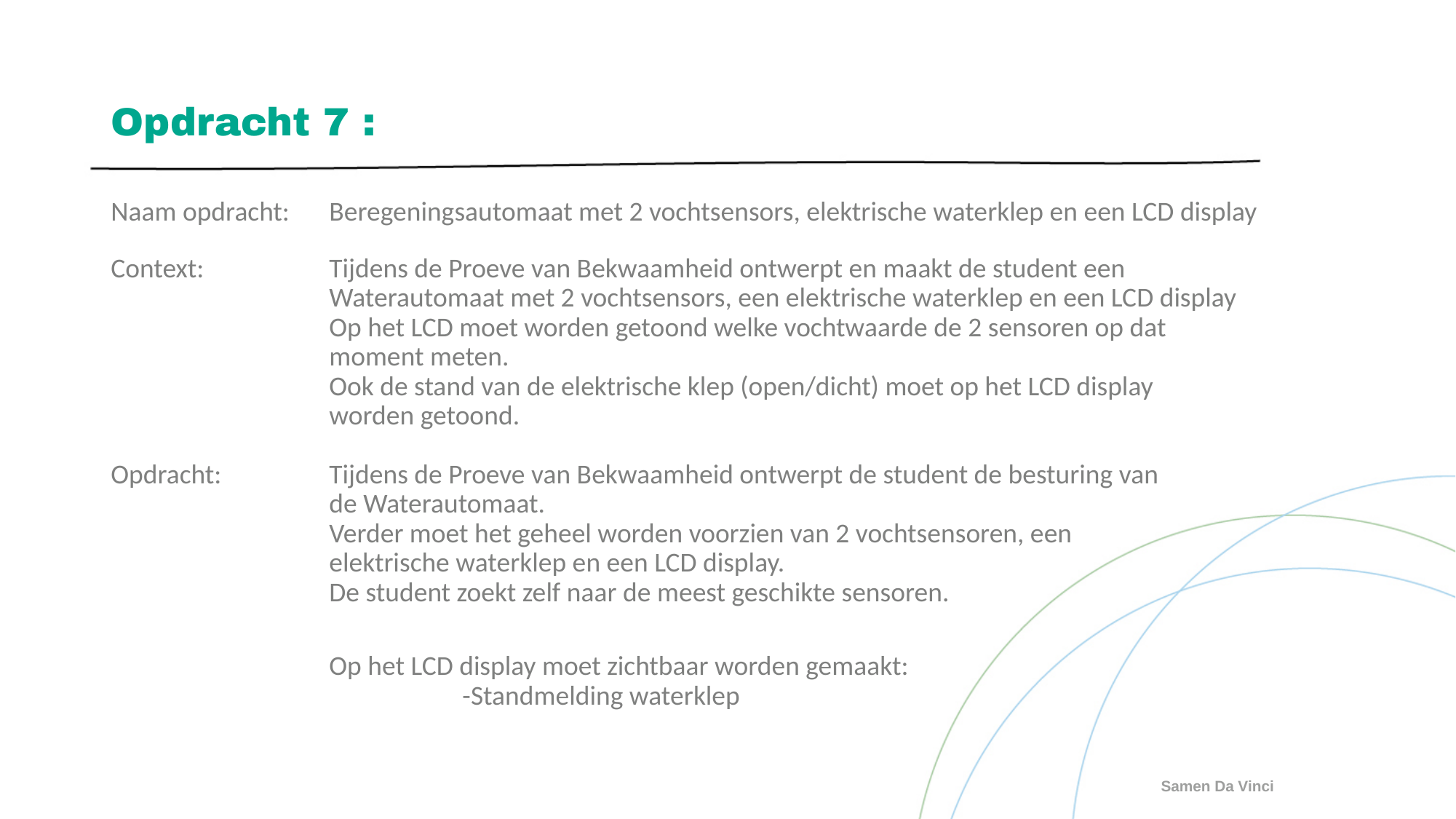

# Opdracht 7 :
Naam opdracht:  	Beregeningsautomaat met 2 vochtsensors, elektrische waterklep en een LCD display
Context:		Tijdens de Proeve van Bekwaamheid ontwerpt en maakt de student een
 		Waterautomaat met 2 vochtsensors, een elektrische waterklep en een LCD display
   		Op het LCD moet worden getoond welke vochtwaarde de 2 sensoren op dat
 		moment meten.
   		Ook de stand van de elektrische klep (open/dicht) moet op het LCD display
 		worden getoond.
Opdracht:  	Tijdens de Proeve van Bekwaamheid ontwerpt de student de besturing van
		de Waterautomaat.
 		Verder moet het geheel worden voorzien van 2 vochtsensoren, een
  		elektrische waterklep en een LCD display.
   		De student zoekt zelf naar de meest geschikte sensoren.
		Op het LCD display moet zichtbaar worden gemaakt:
                                                         -Standmelding waterklep